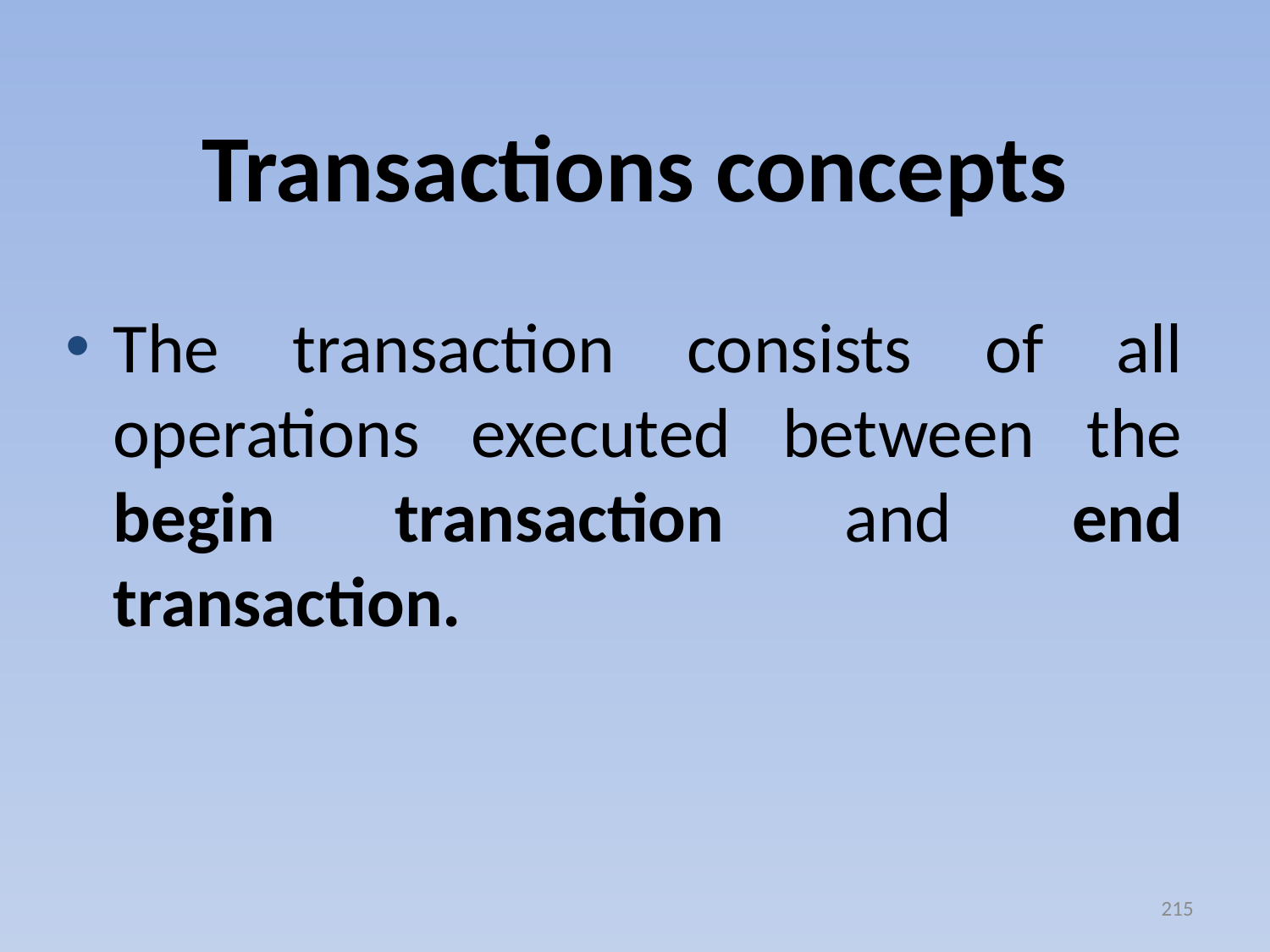

# Transactions concepts
The transaction consists of all operations executed between the begin transaction and end transaction.
215